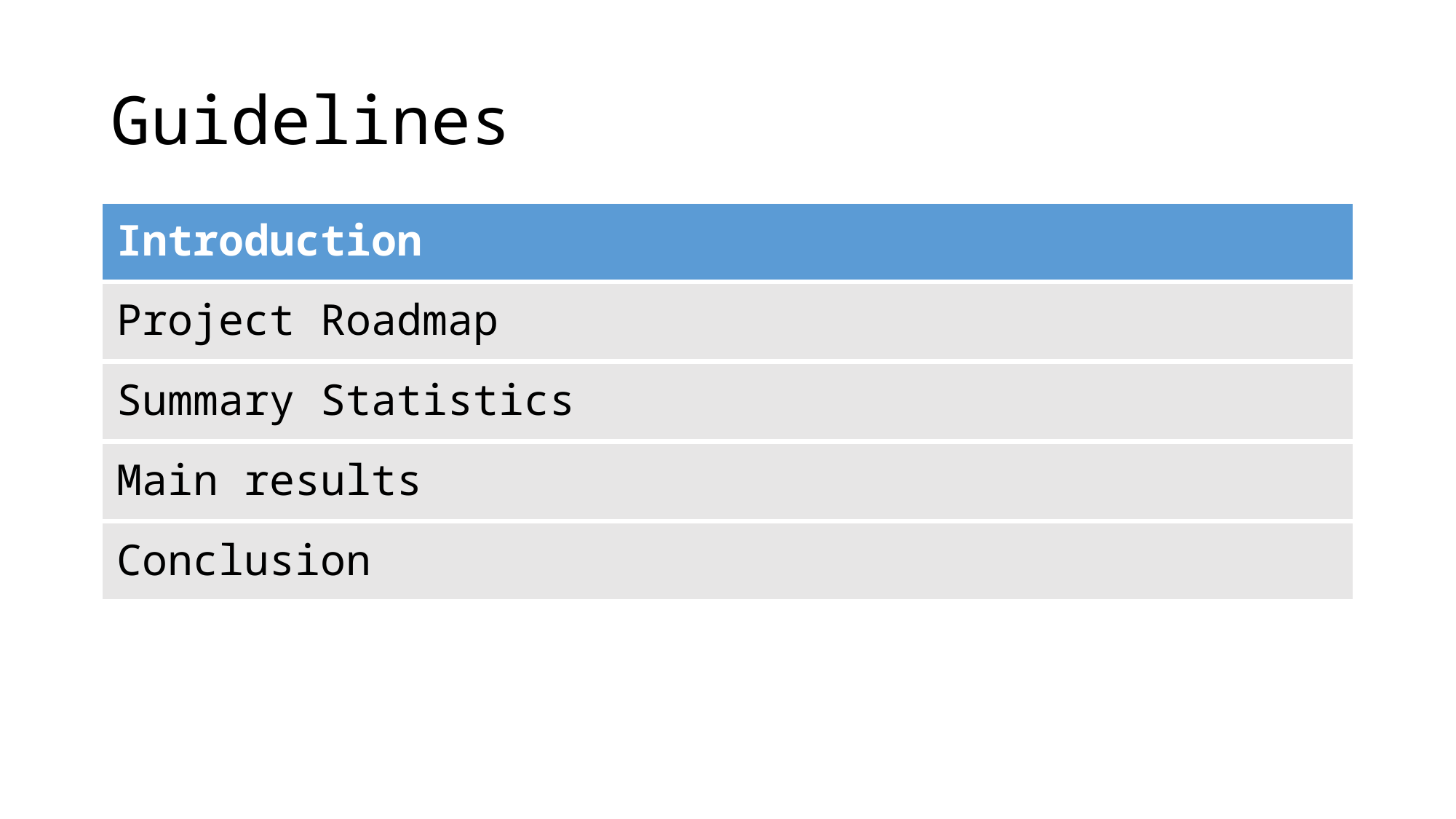

# Guidelines
Introduction
Project Roadmap
Summary Statistics
Main results
Conclusion